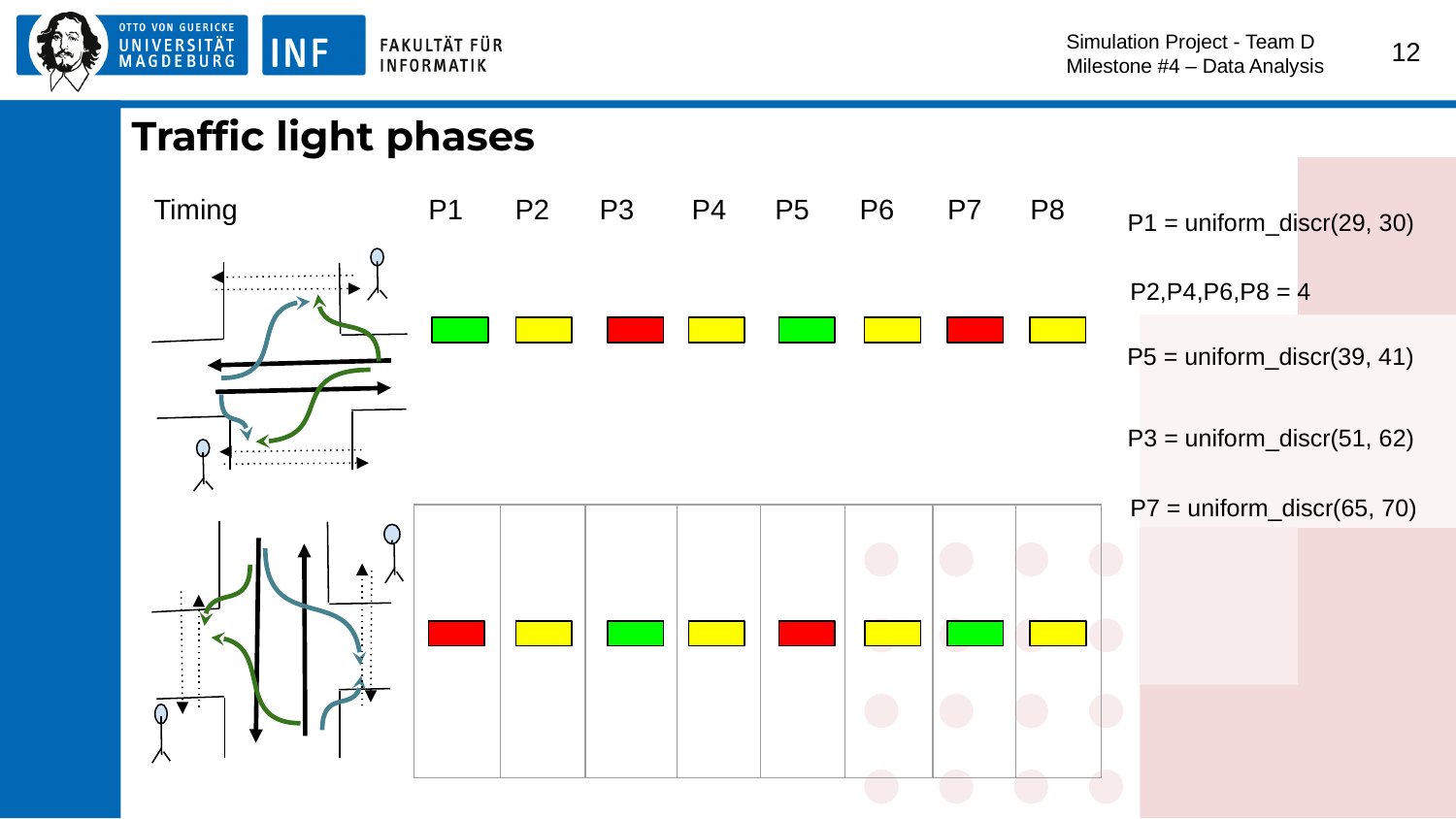

Simulation Project - Team D
Milestone #4 – Data Analysis
12
# Traffic light phases
| Timing | P1 | P2 | P3 | P4 | P5 | P6 | P7 | P8 |
| --- | --- | --- | --- | --- | --- | --- | --- | --- |
|  |  |  |  |  |  |  |  |  |
|  |  |  |  |  |  |  |  |  |
P1 = uniform_discr(29, 30)

P2,P4,P6,P8 = 4

P5 = uniform_discr(39, 41)
P3 = uniform_discr(51, 62)

P7 = uniform_discr(65, 70)